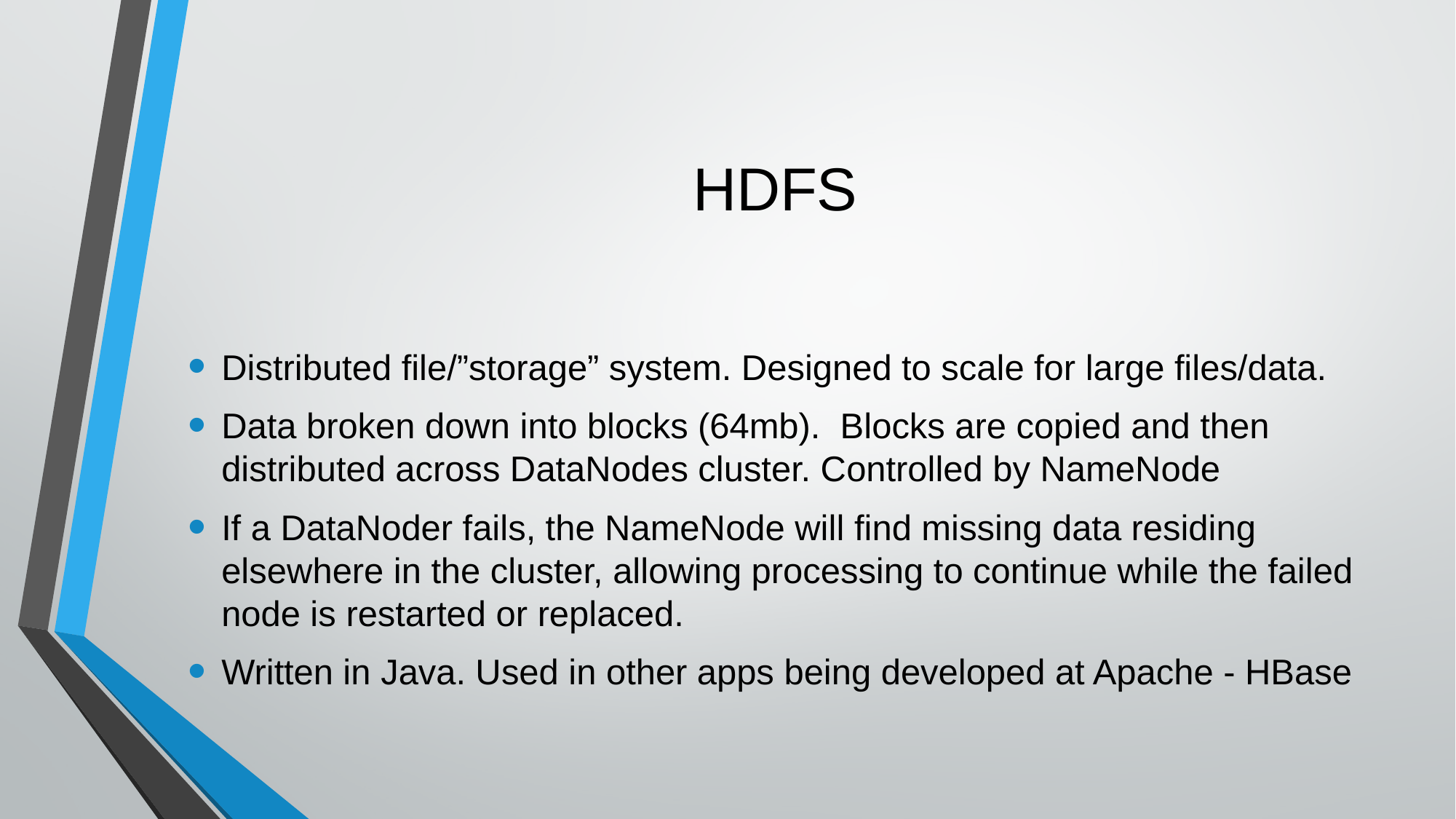

# HDFS
Distributed file/”storage” system. Designed to scale for large files/data.
Data broken down into blocks (64mb).  Blocks are copied and then distributed across DataNodes cluster. Controlled by NameNode
If a DataNoder fails, the NameNode will find missing data residing elsewhere in the cluster, allowing processing to continue while the failed node is restarted or replaced.
Written in Java. Used in other apps being developed at Apache - HBase